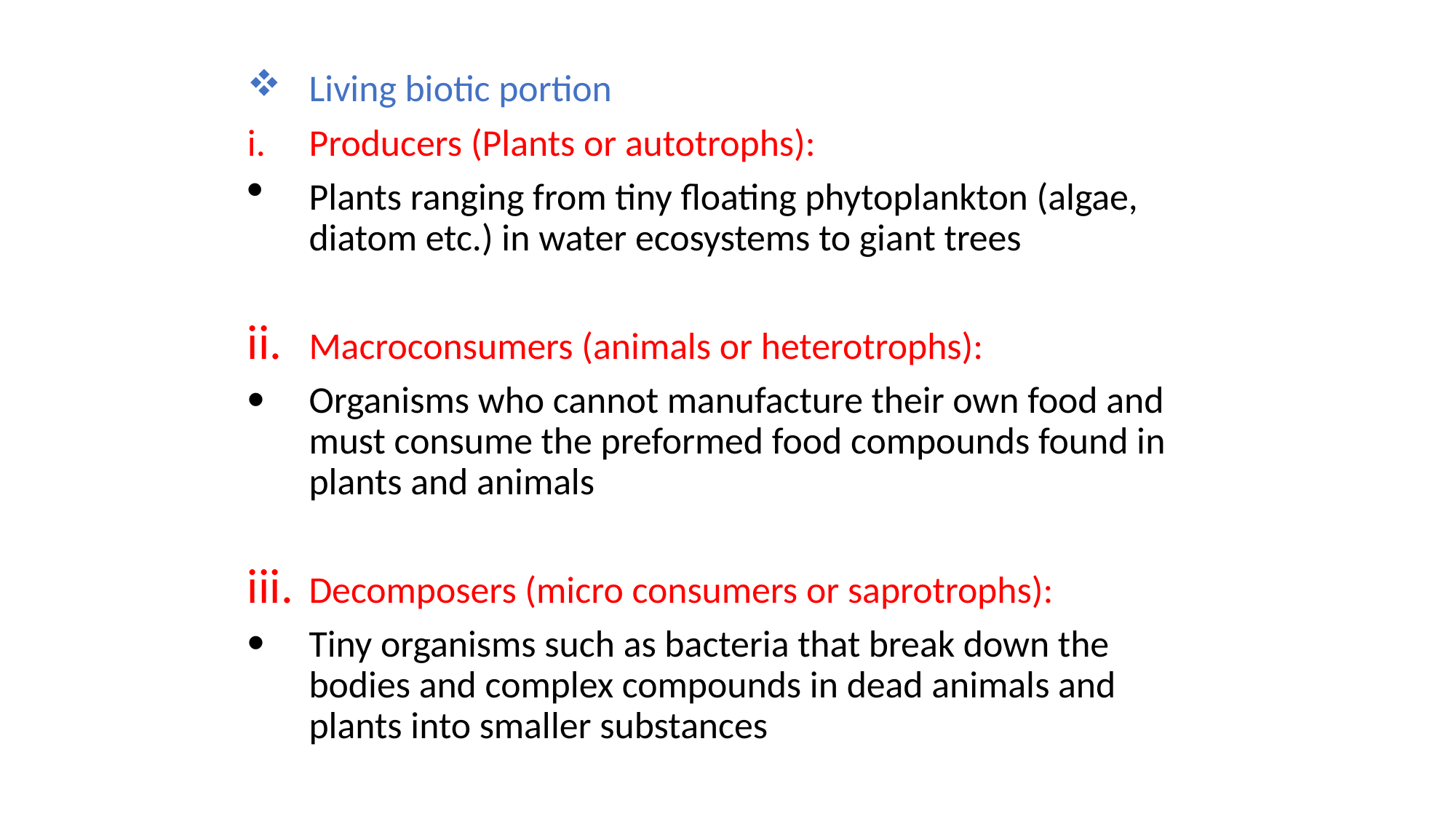

Living biotic portion
Producers (Plants or autotrophs):
Plants ranging from tiny floating phytoplankton (algae, diatom etc.) in water ecosystems to giant trees

Macroconsumers (animals or heterotrophs):
Organisms who cannot manufacture their own food and must consume the preformed food compounds found in plants and animals

Decomposers (micro consumers or saprotrophs):
Tiny organisms such as bacteria that break down the bodies and complex compounds in dead animals and plants into smaller substances